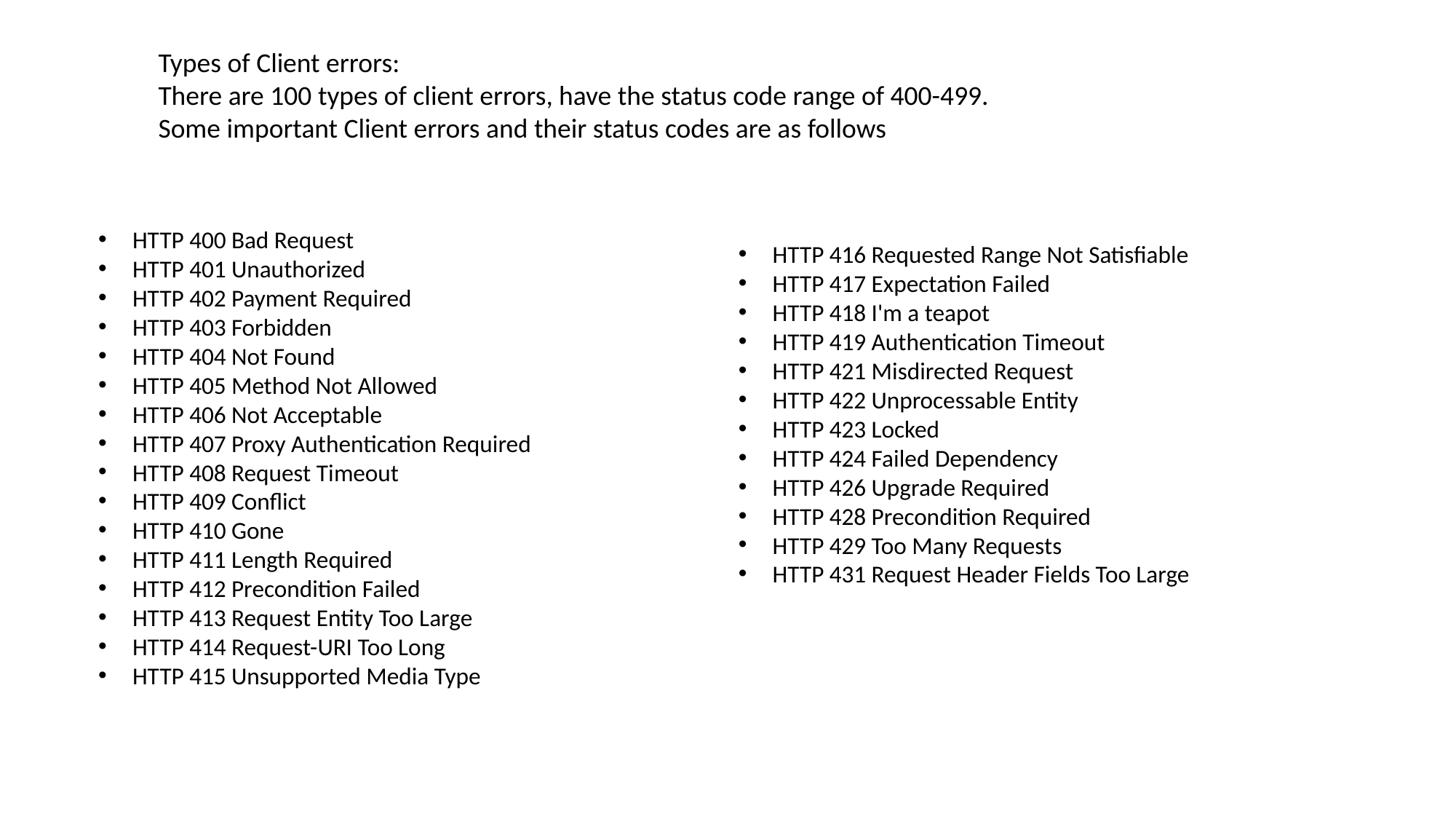

Types of Client errors:
There are 100 types of client errors, have the status code range of 400-499.
Some important Client errors and their status codes are as follows

HTTP 400 Bad Request
HTTP 401 Unauthorized
HTTP 402 Payment Required
HTTP 403 Forbidden
HTTP 404 Not Found
HTTP 405 Method Not Allowed
HTTP 406 Not Acceptable
HTTP 407 Proxy Authentication Required
HTTP 408 Request Timeout
HTTP 409 Conflict
HTTP 410 Gone
HTTP 411 Length Required
HTTP 412 Precondition Failed
HTTP 413 Request Entity Too Large
HTTP 414 Request-URI Too Long
HTTP 415 Unsupported Media Type
HTTP 416 Requested Range Not Satisfiable
HTTP 417 Expectation Failed
HTTP 418 I'm a teapot
HTTP 419 Authentication Timeout
HTTP 421 Misdirected Request
HTTP 422 Unprocessable Entity
HTTP 423 Locked
HTTP 424 Failed Dependency
HTTP 426 Upgrade Required
HTTP 428 Precondition Required
HTTP 429 Too Many Requests
HTTP 431 Request Header Fields Too Large